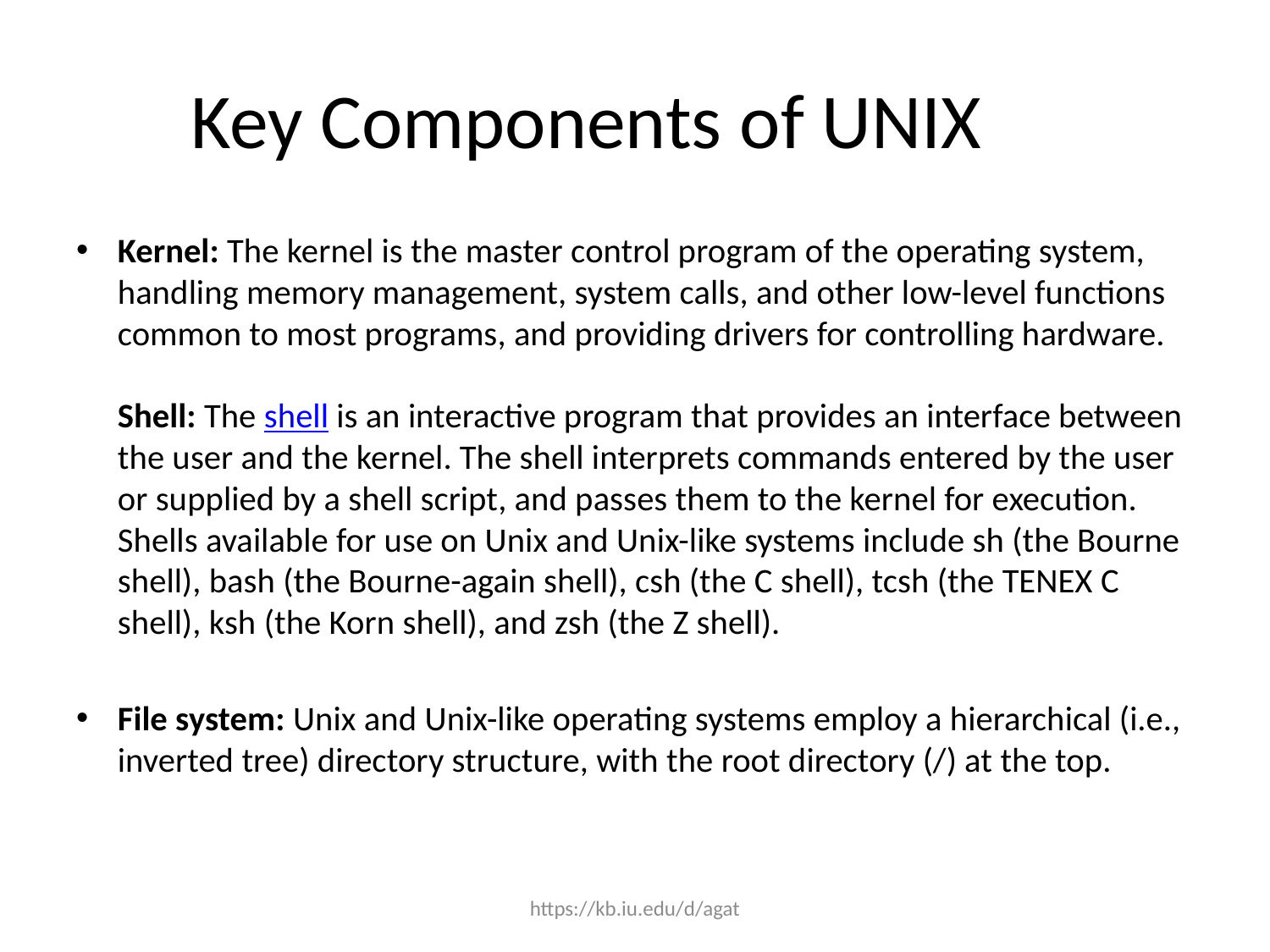

# Key Components of UNIX
Kernel: The kernel is the master control program of the operating system, handling memory management, system calls, and other low-level functions common to most programs, and providing drivers for controlling hardware.
Shell: The shell is an interactive program that provides an interface between the user and the kernel. The shell interprets commands entered by the user or supplied by a shell script, and passes them to the kernel for execution. Shells available for use on Unix and Unix-like systems include sh (the Bourne shell), bash (the Bourne-again shell), csh (the C shell), tcsh (the TENEX C shell), ksh (the Korn shell), and zsh (the Z shell).

File system: Unix and Unix-like operating systems employ a hierarchical (i.e., inverted tree) directory structure, with the root directory (/) at the top.
https://kb.iu.edu/d/agat